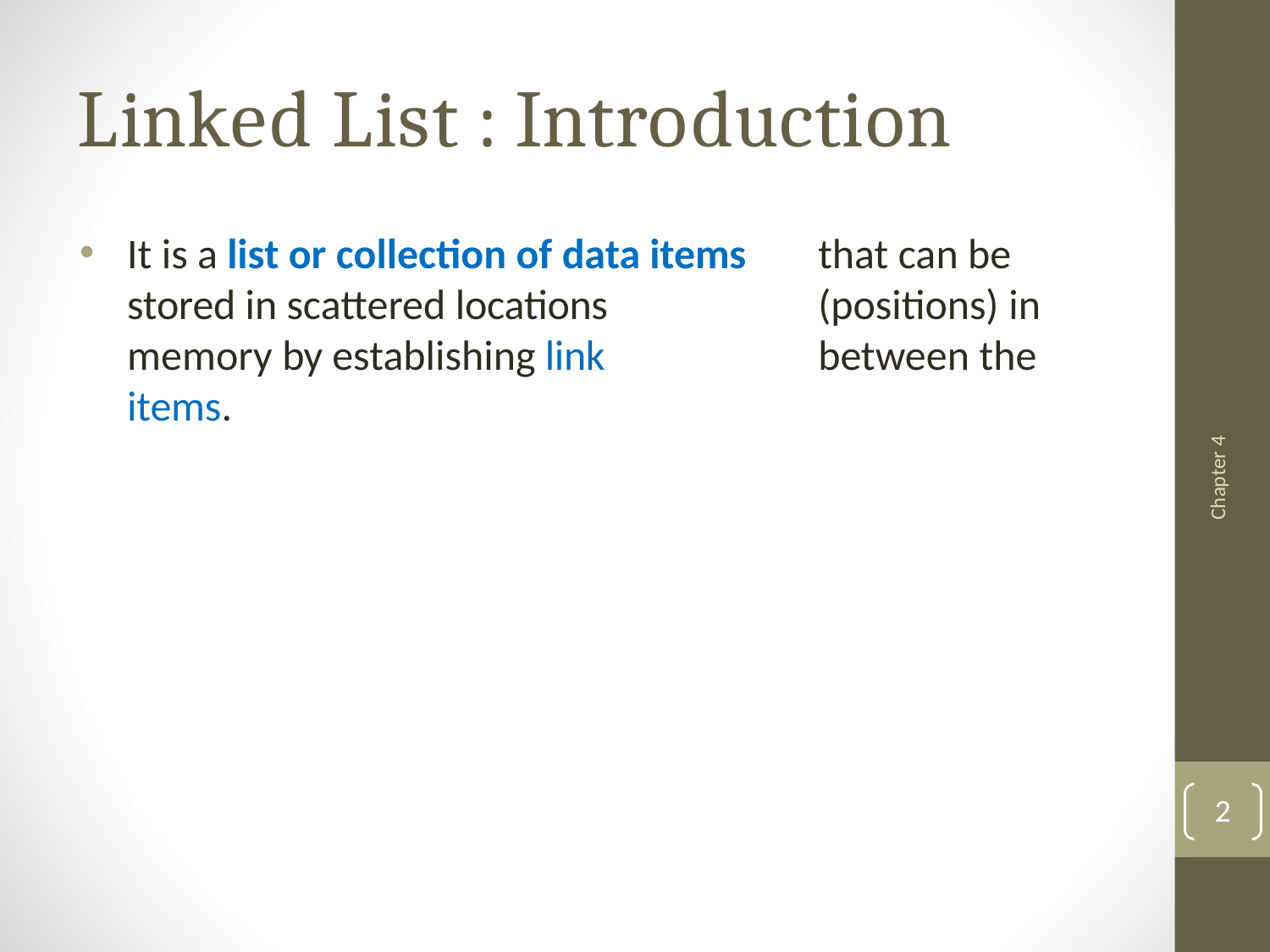

# Linked List : Introduction
It is a list or collection of data items	that can be stored in scattered locations	(positions) in memory by establishing link	between the items.
Chapter 4

2